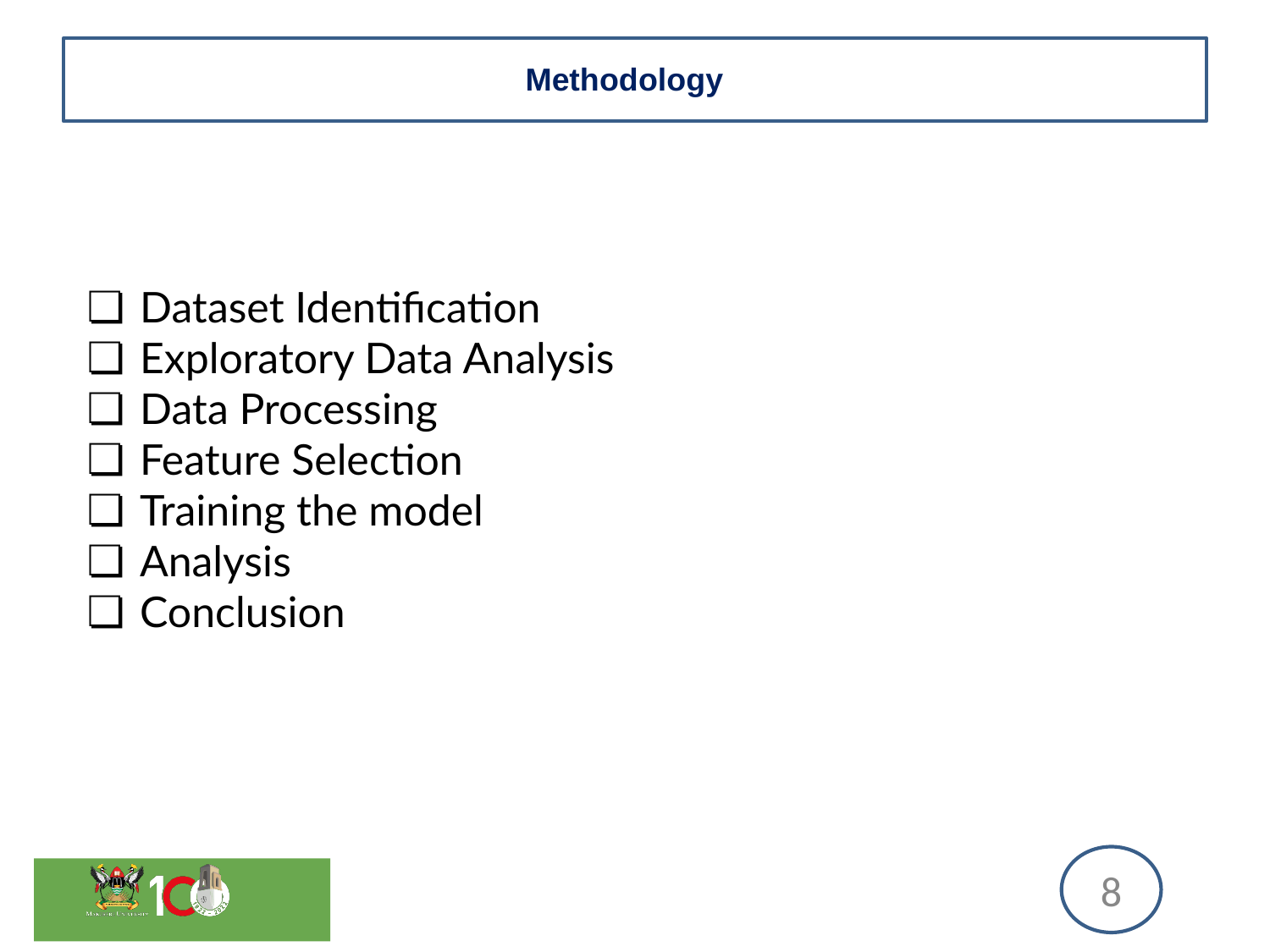

# Methodology

Dataset Identification
Exploratory Data Analysis
Data Processing
Feature Selection
Training the model
Analysis
Conclusion